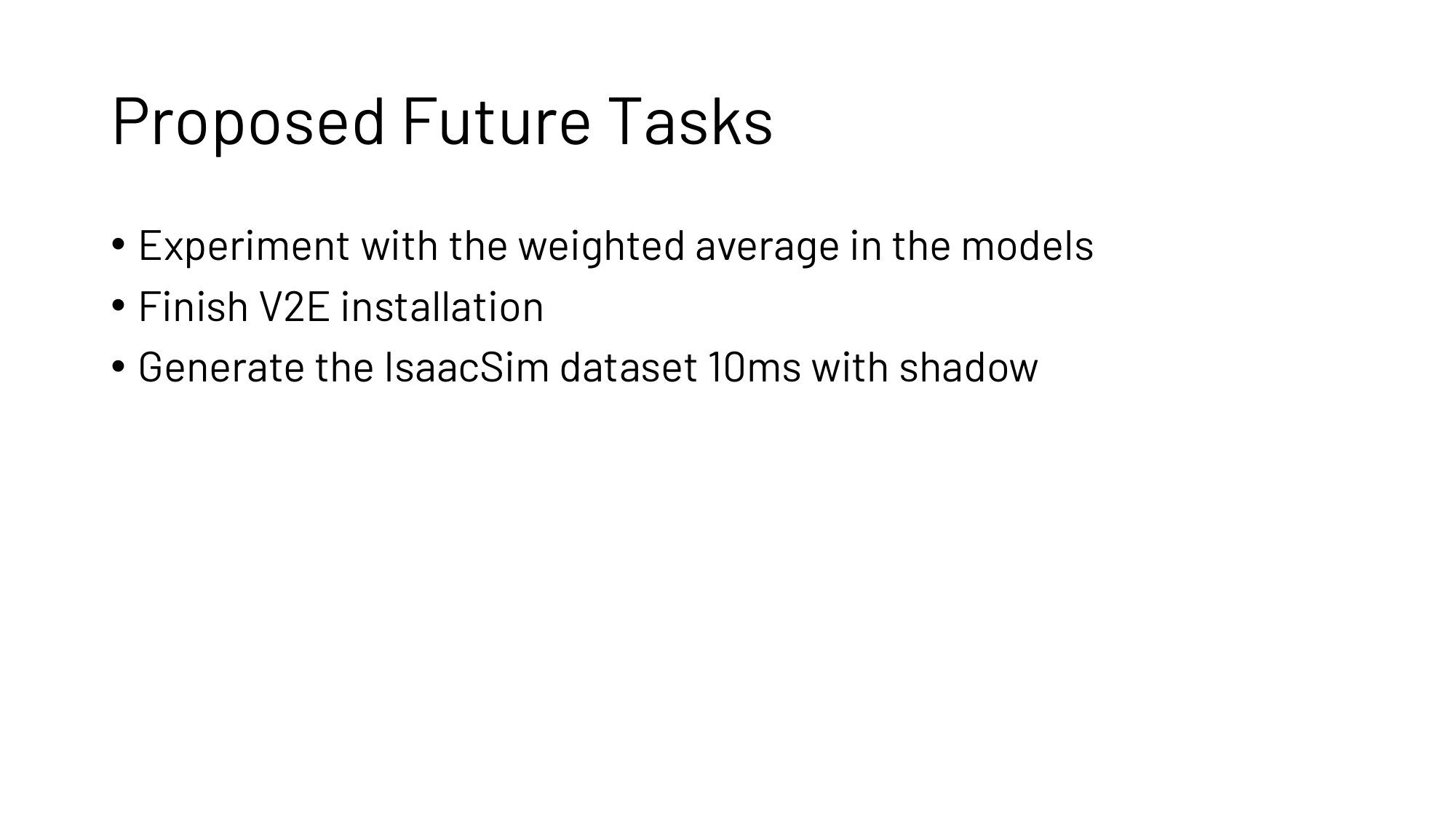

# Proposed Future Tasks
Experiment with the weighted average in the models
Finish V2E installation
Generate the IsaacSim dataset 10ms with shadow